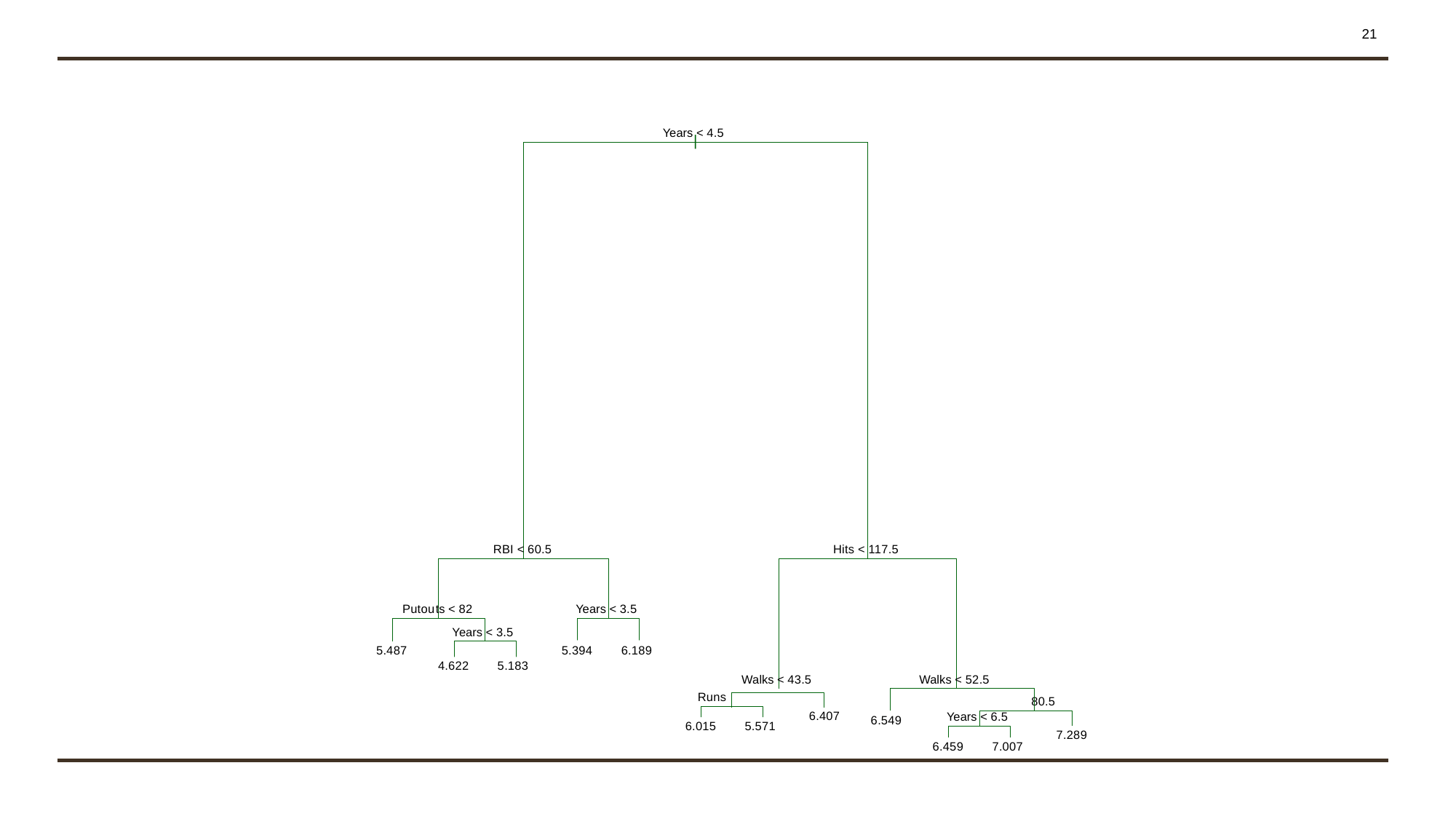

21
Years < 4.5
|

RBI < 60.5
Hits < 117.5

Putou
ts < 82
Years < 3.5

5.394     6.189

Years < 3.5
5.487

4.622     5.183
Walks < 43.5
Walks < 52.5
Runs

80.5

6.407
Years < 6.5

6.549

6.015     5.571
7.289

6.459     7.007